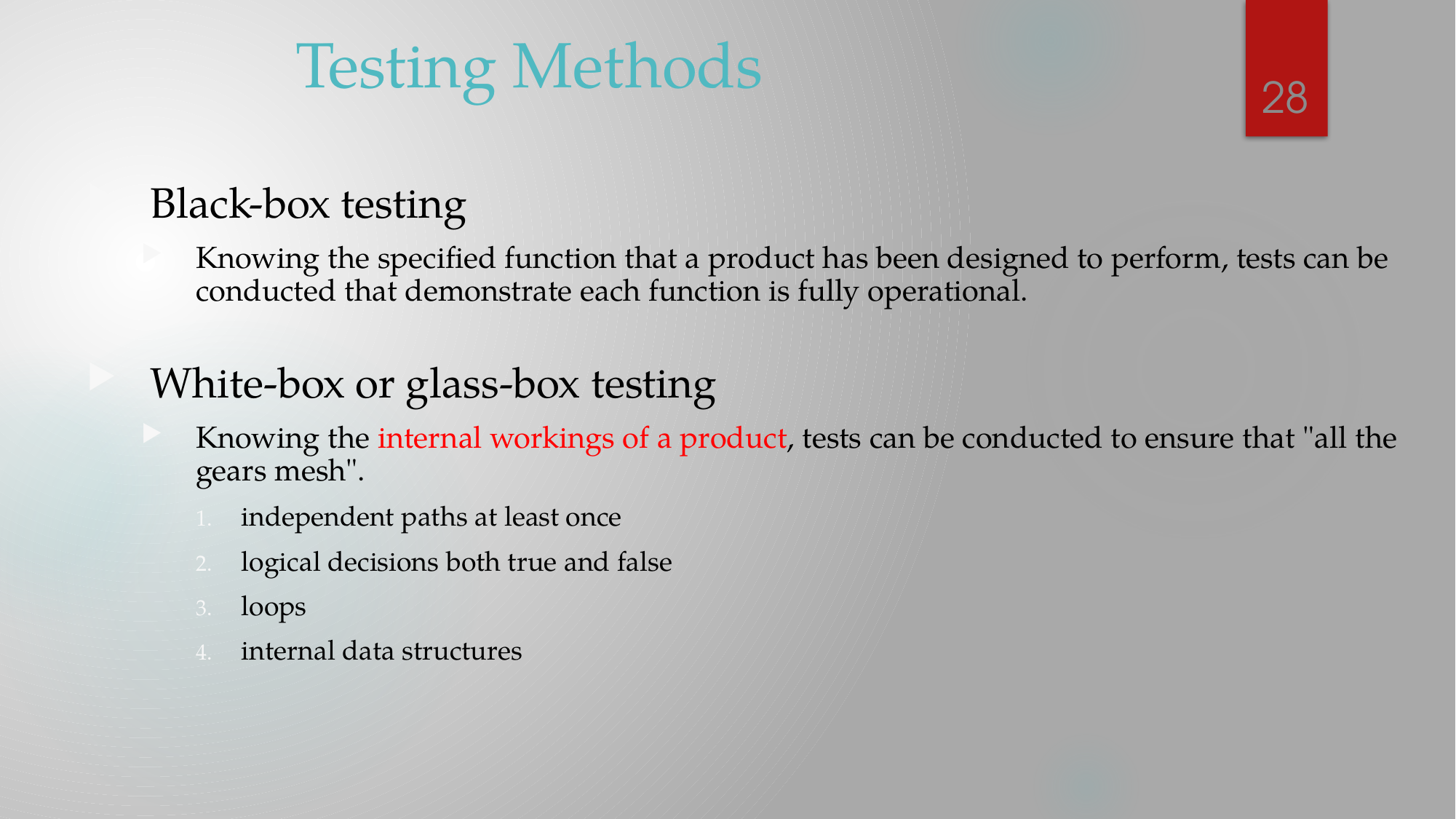

# Testing Methods
28
Black-box testing
Knowing the specified function that a product has been designed to perform, tests can be conducted that demonstrate each function is fully operational.

White-box or glass-box testing
Knowing the internal workings of a product, tests can be conducted to ensure that "all the gears mesh".
independent paths at least once
logical decisions both true and false
loops
internal data structures